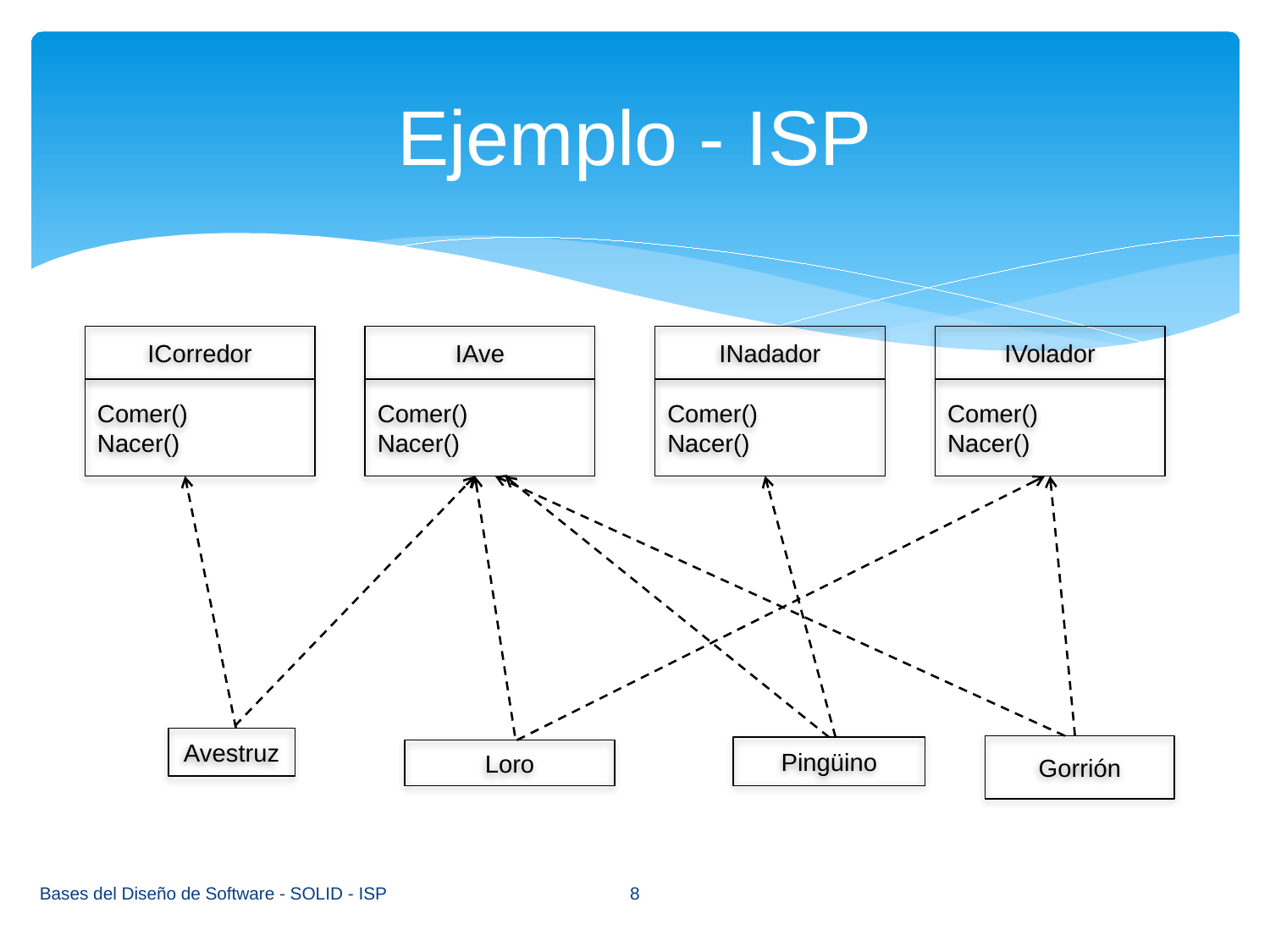

# Ejemplo - ISP
ICorredor
Comer()
Nacer()
IAve
Comer()
Nacer()
INadador
Comer()
Nacer()
IVolador
Comer()
Nacer()
Avestruz
Pingüino
Gorrión
Loro
8
Bases del Diseño de Software - SOLID - ISP